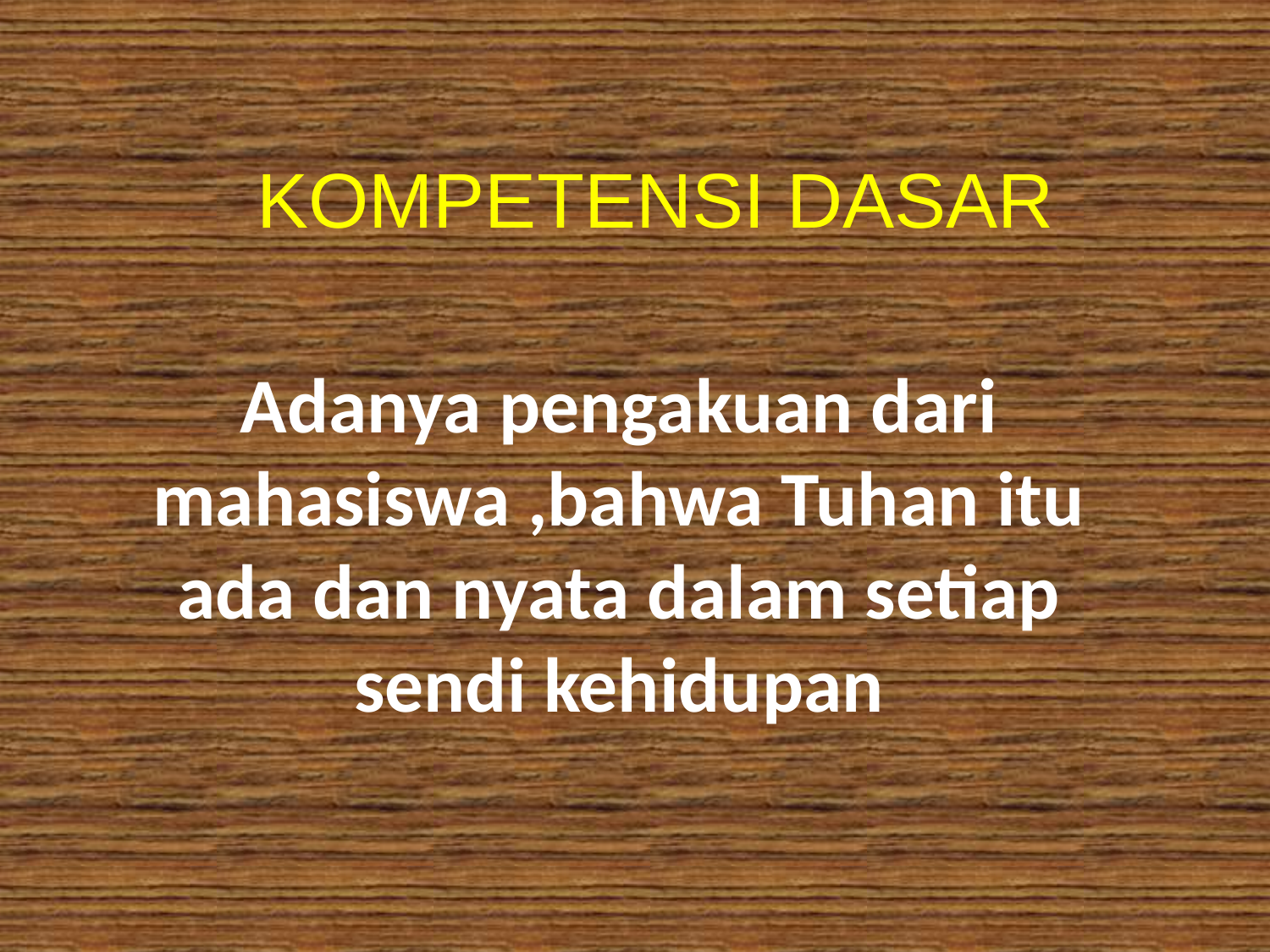

# KOMPETENSI DASAR
Adanya pengakuan dari mahasiswa ,bahwa Tuhan itu ada dan nyata dalam setiap sendi kehidupan